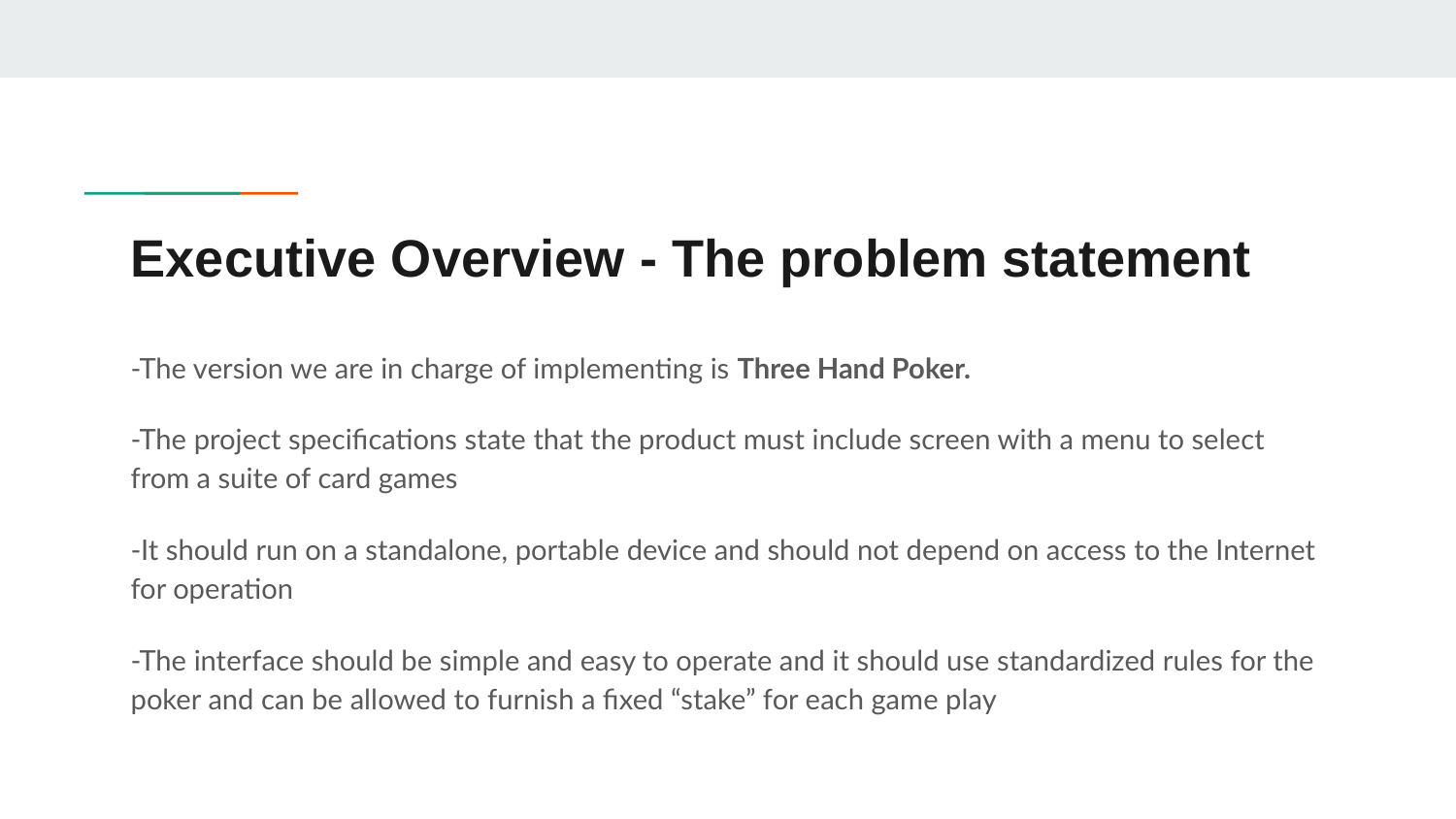

# Executive Overview - The problem statement
-The version we are in charge of implementing is Three Hand Poker.
-The project specifications state that the product must include screen with a menu to select from a suite of card games
-It should run on a standalone, portable device and should not depend on access to the Internet for operation
-The interface should be simple and easy to operate and it should use standardized rules for the poker and can be allowed to furnish a fixed “stake” for each game play